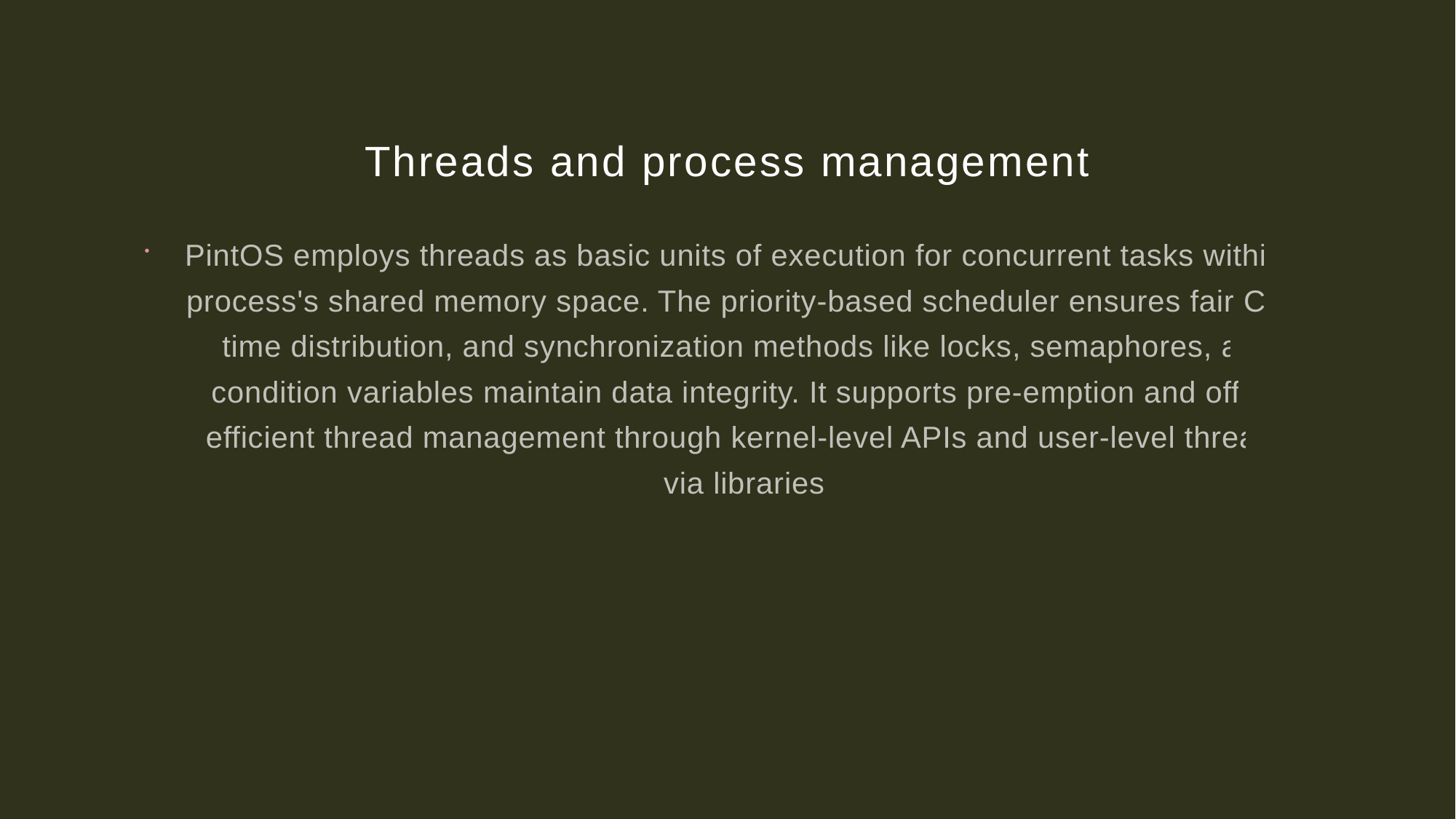

# Threads and process management
PintOS employs threads as basic units of execution for concurrent tasks within a process's shared memory space. The priority-based scheduler ensures fair CPU time distribution, and synchronization methods like locks, semaphores, and condition variables maintain data integrity. It supports pre-emption and offers efficient thread management through kernel-level APIs and user-level threads via libraries.